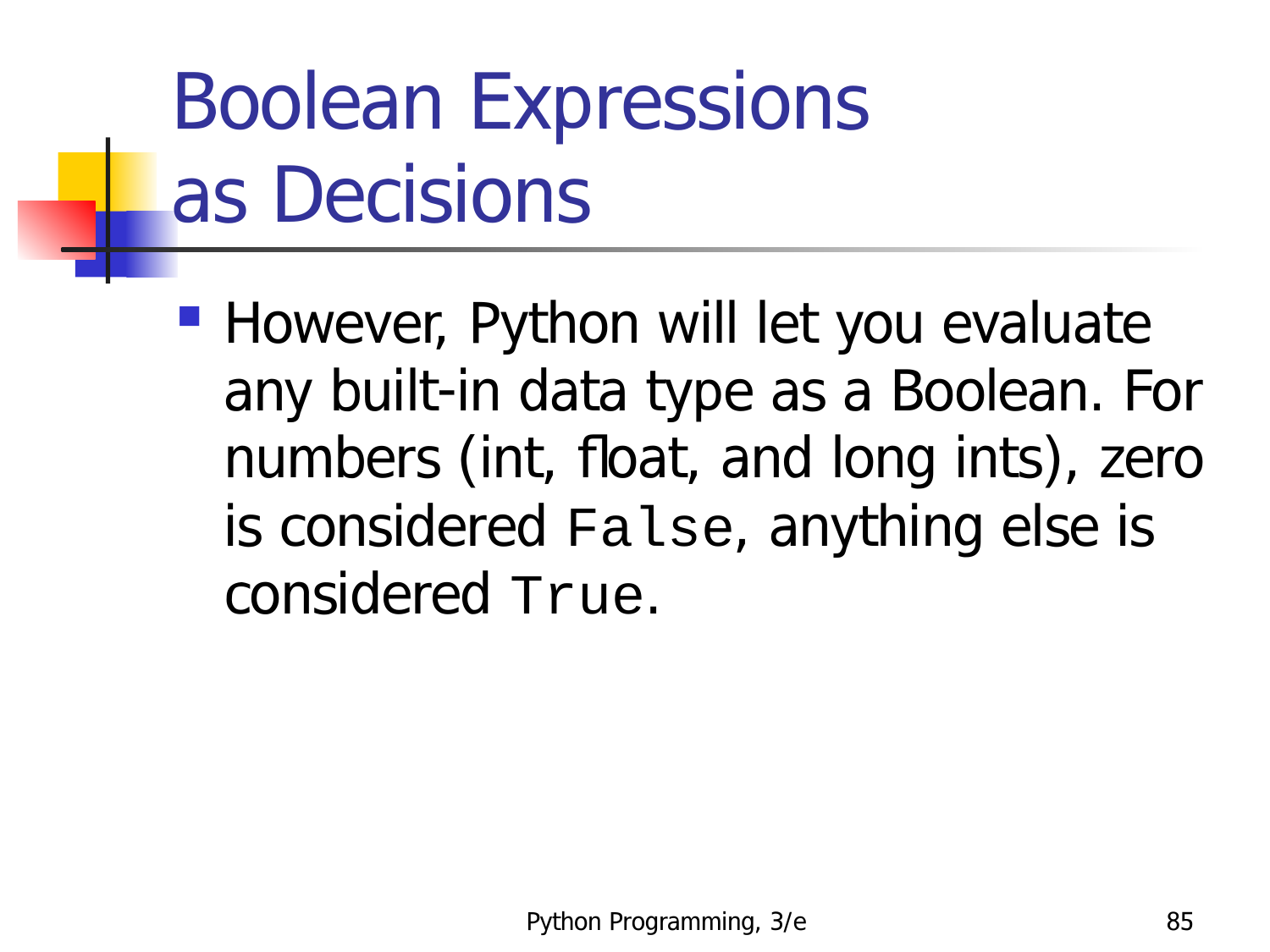

# Boolean Expressions as Decisions
However, Python will let you evaluate any built-in data type as a Boolean. For numbers (int, float, and long ints), zero is considered False, anything else is considered True.
Python Programming, 3/e
85